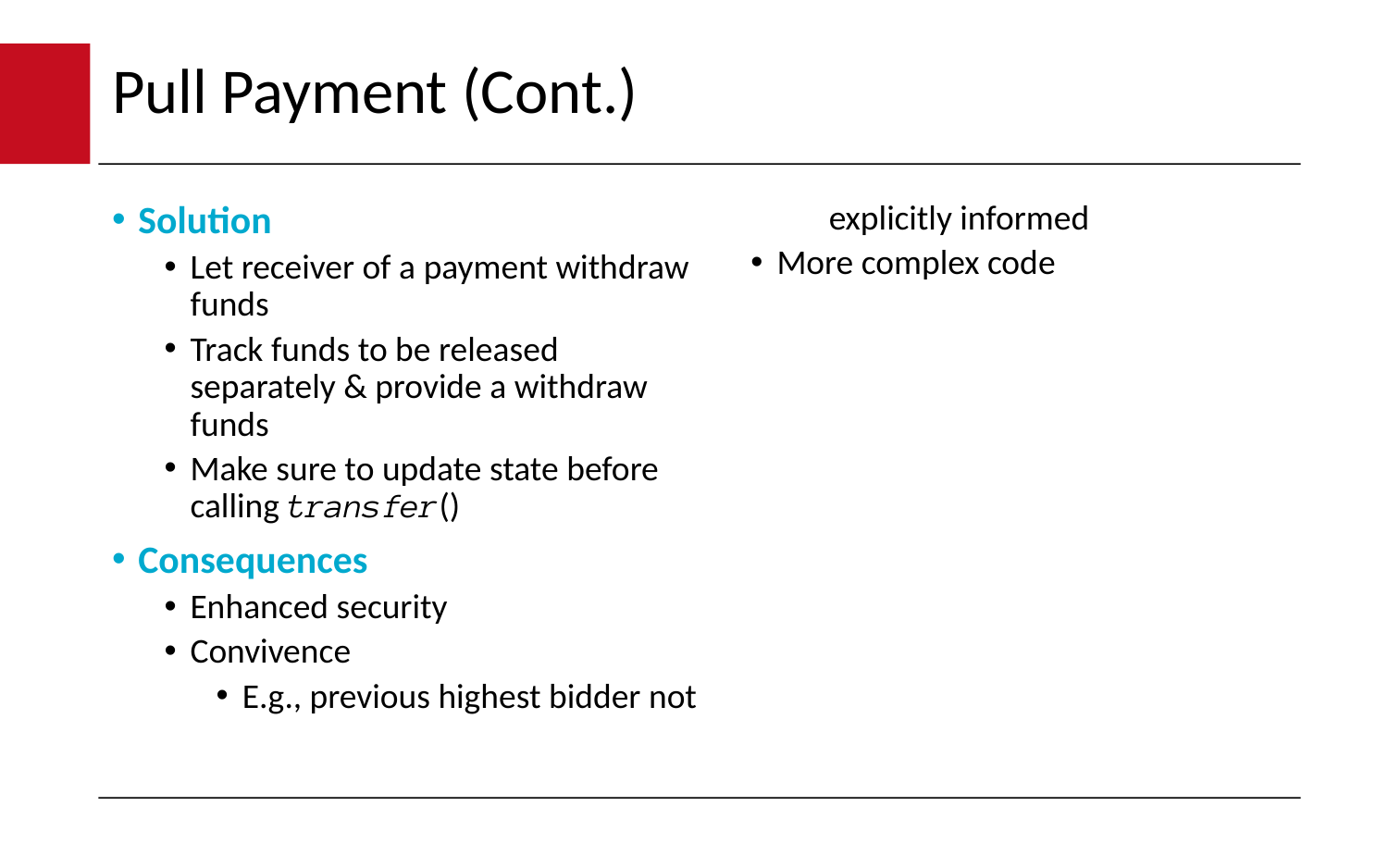

# Pull Payment (Cont.)
Solution
Let receiver of a payment withdraw funds
Track funds to be released separately & provide a withdraw funds
Make sure to update state before calling transfer()
Consequences
Enhanced security
Convivence
E.g., previous highest bidder not explicitly informed
More complex code

24  |